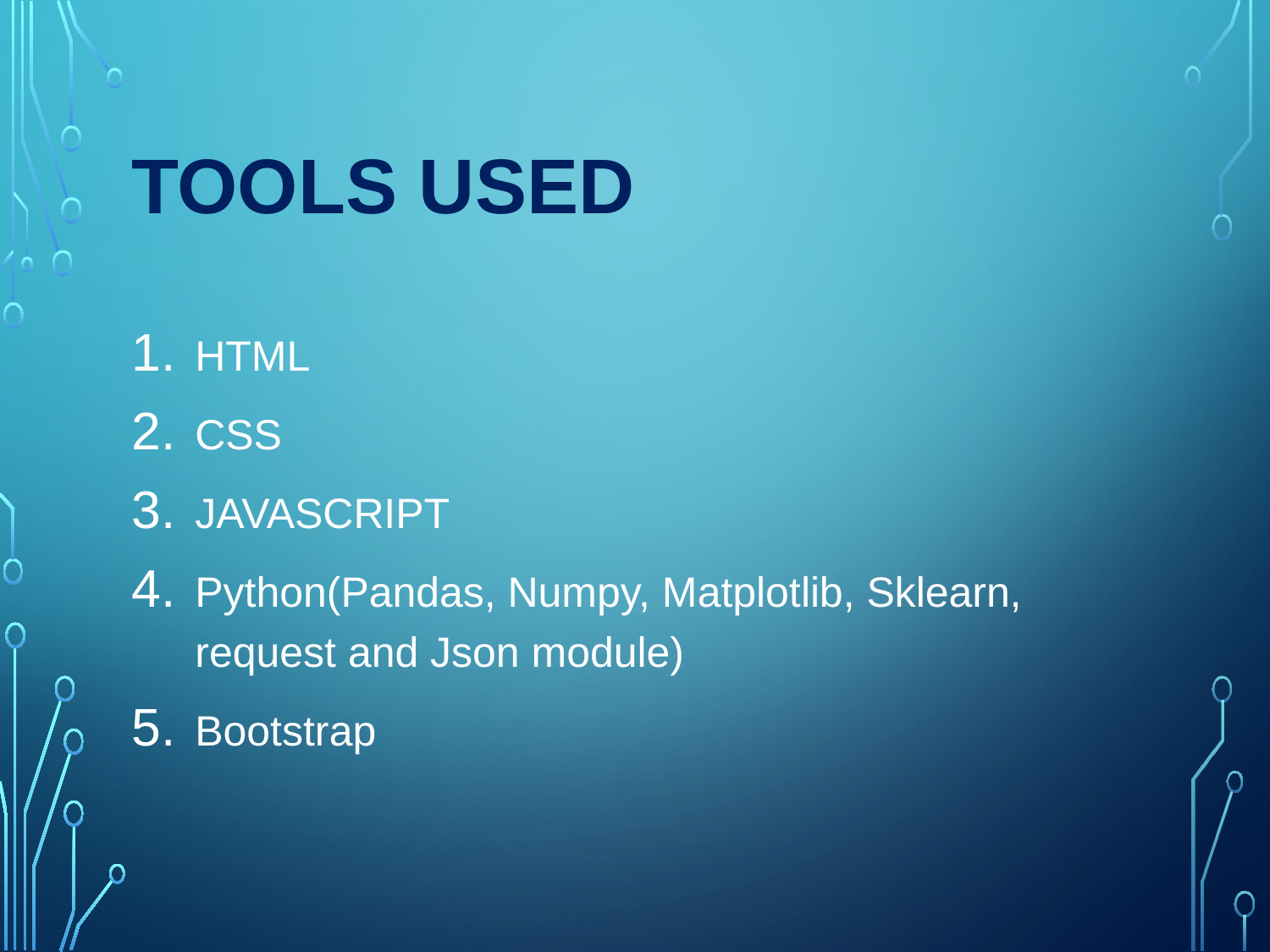

# Tools Used
HTML
CSS
JAVASCRIPT
Python(Pandas, Numpy, Matplotlib, Sklearn, request and Json module)
Bootstrap